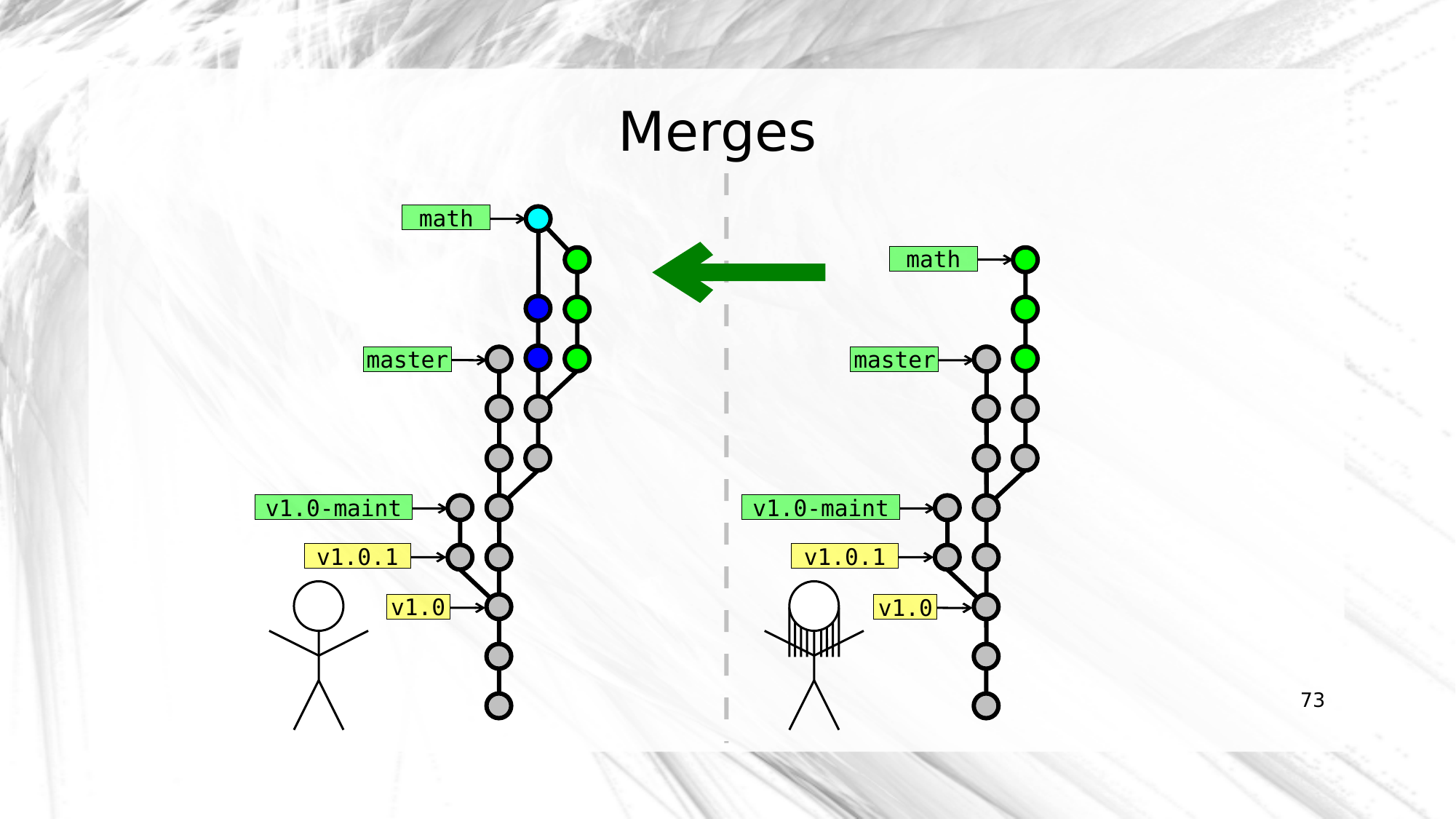

Merges

math

math

master

master

v1.0-maint

v1.0-maint

v1.0.1

v1.0.1

v1.0

v1.0

73